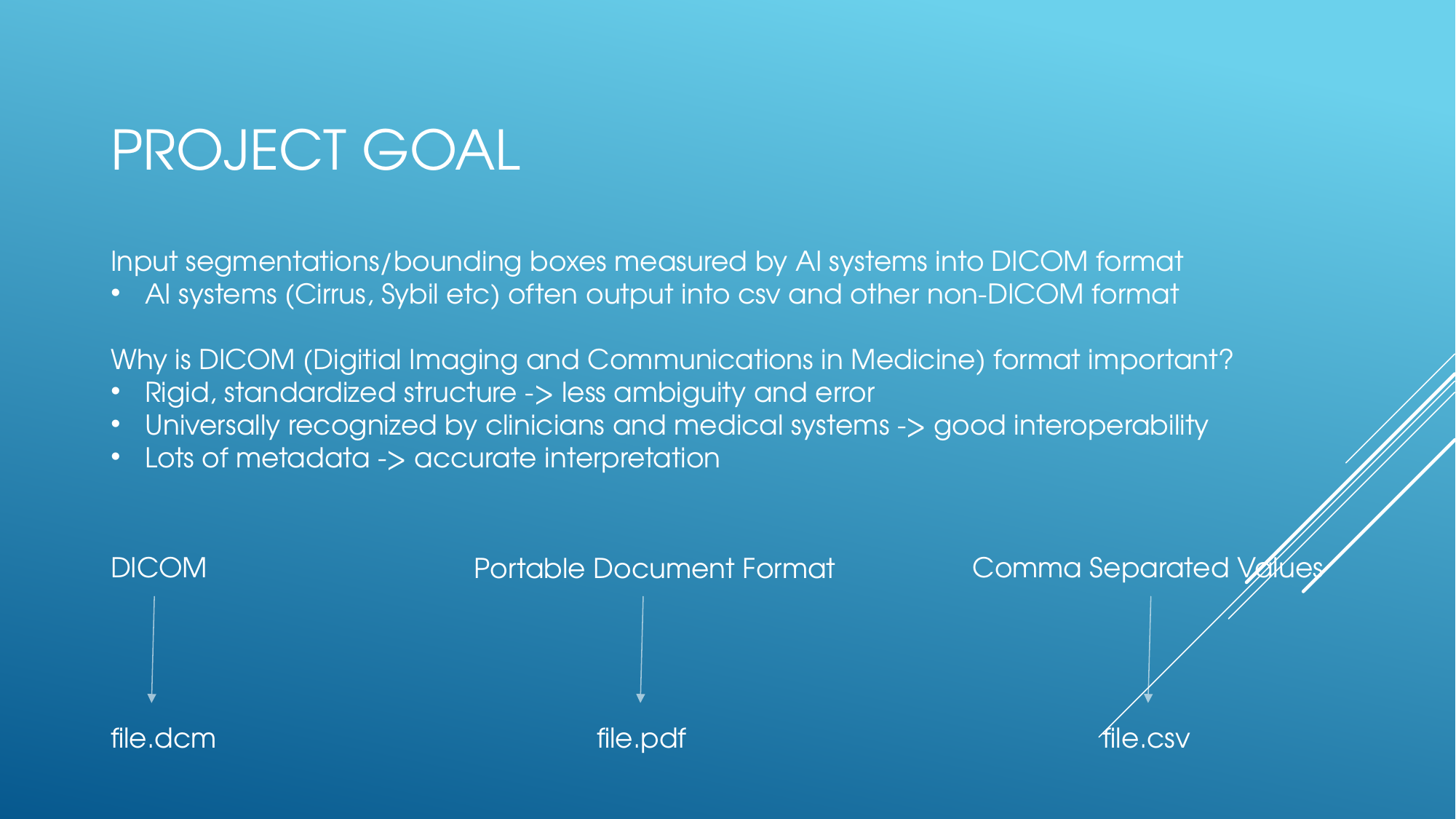

# Project goal
Input segmentations/bounding boxes measured by AI systems into DICOM format
AI systems (Cirrus, Sybil etc) often output into csv and other non-DICOM format

Why is DICOM (Digitial Imaging and Communications in Medicine) format important?
Rigid, standardized structure -> less ambiguity and error
Universally recognized by clinicians and medical systems -> good interoperability
Lots of metadata -> accurate interpretation
DICOM
Comma Separated Values
Portable Document Format
file.dcm
file.pdf
file.csv